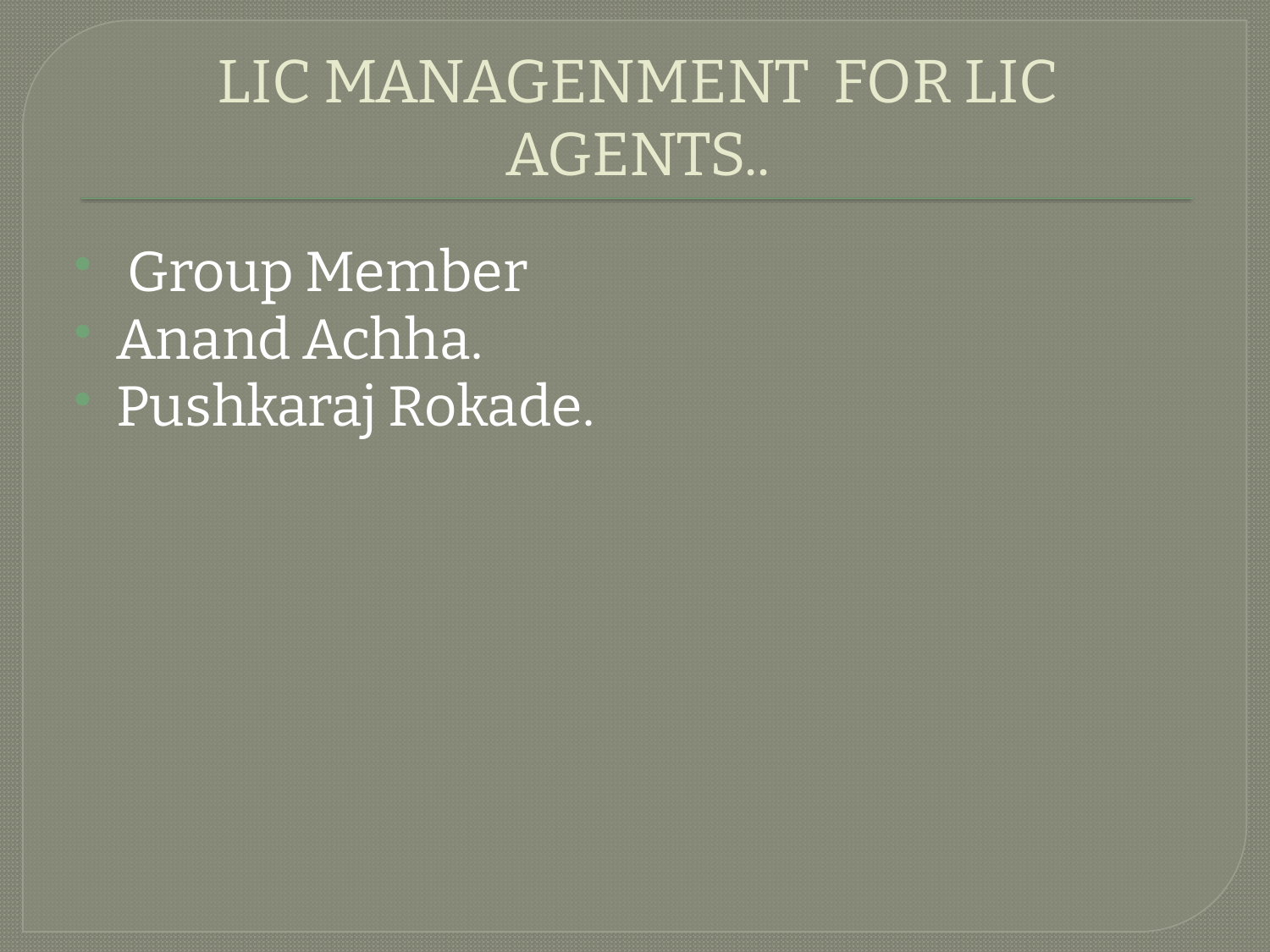

# LIC MANAGENMENT  FOR LIC AGENTS..
 Group Member
Anand Achha.
Pushkaraj Rokade.